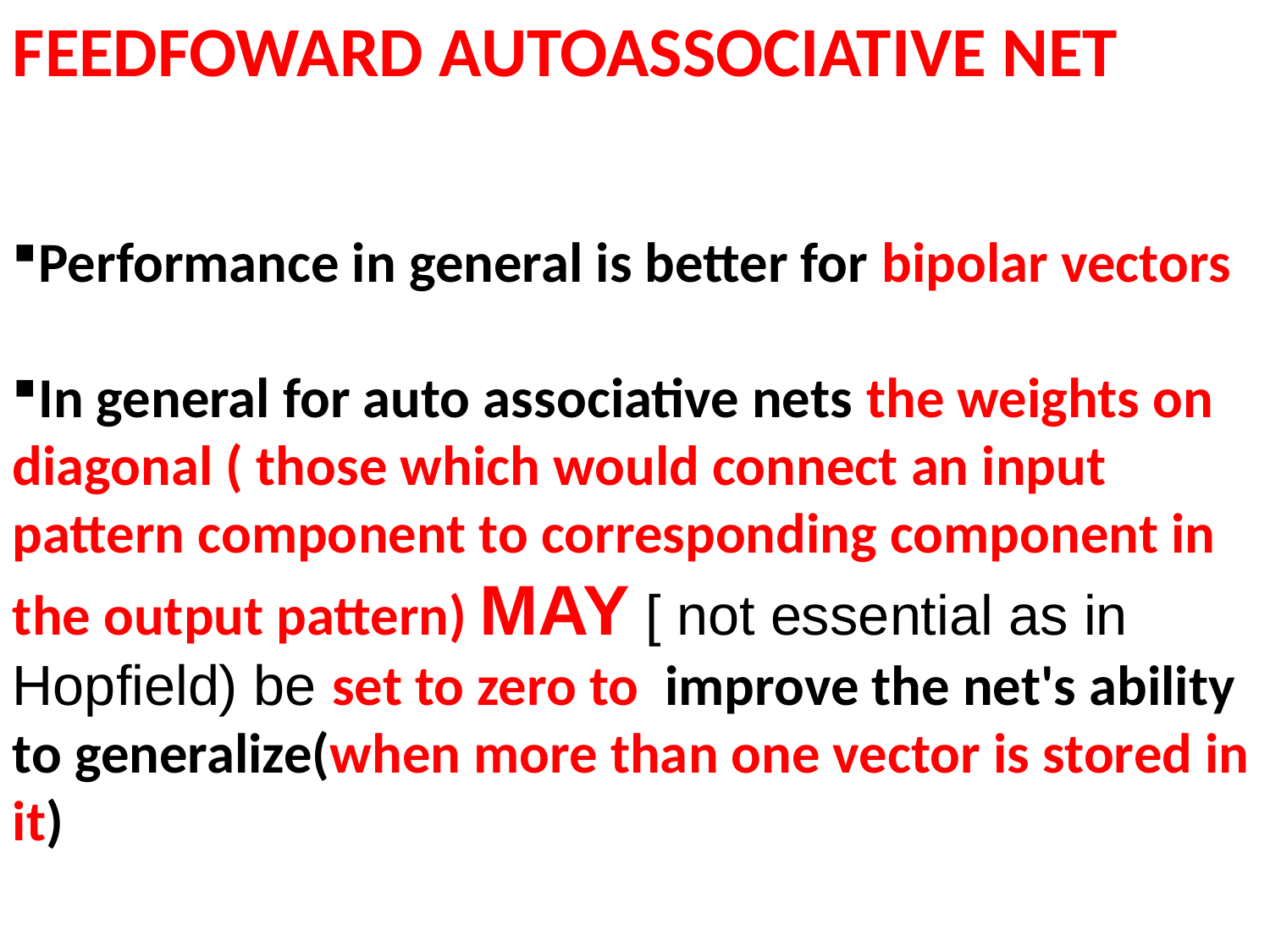

FEEDFOWARD AUTOASSOCIATIVE NET

Performance in general is better for bipolar vectors

In general for auto associative nets the weights on diagonal ( those which would connect an input pattern component to corresponding component in the output pattern) MAY [ not essential as in Hopfield) be set to zero to  improve the net's ability to generalize(when more than one vector is stored in it)